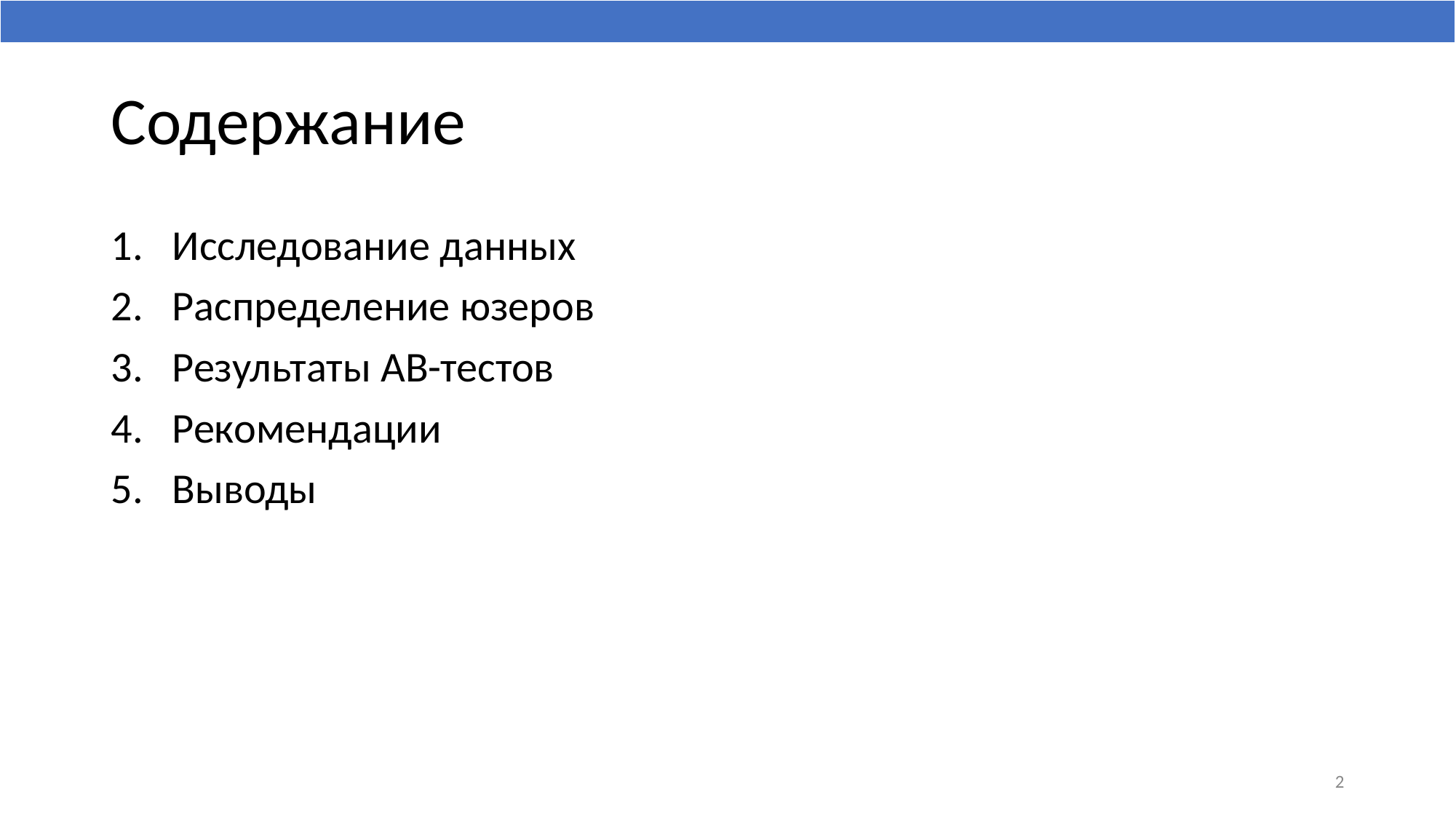

|  |
| --- |
# Содержание
Исследование данных
Распределение юзеров
Результаты АВ-тестов
Рекомендации
Выводы

2